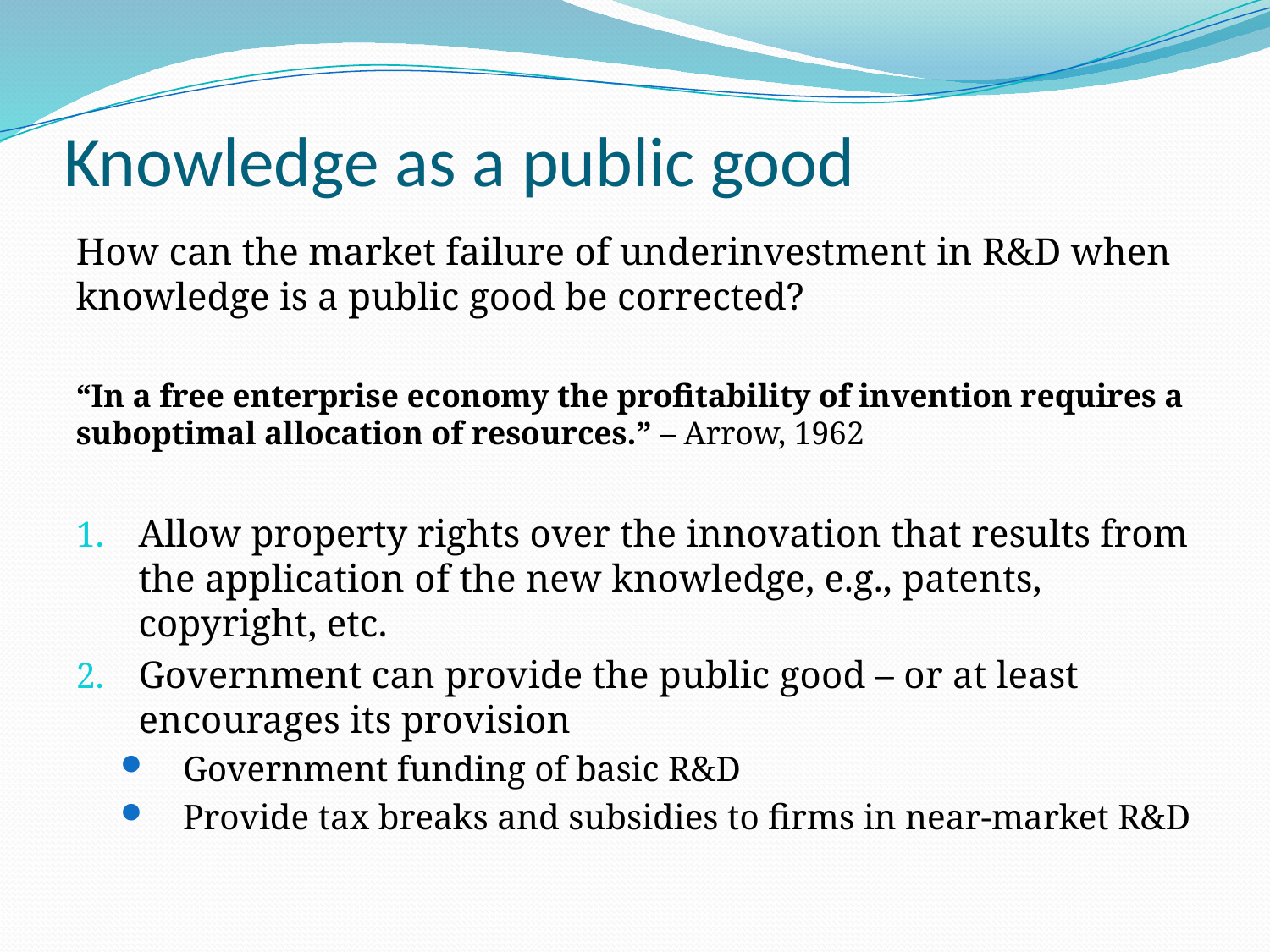

# Knowledge as a public good
How can the market failure of underinvestment in R&D when knowledge is a public good be corrected?

“In a free enterprise economy the profitability of invention requires a suboptimal allocation of resources.” – Arrow, 1962

Allow property rights over the innovation that results from the application of the new knowledge, e.g., patents, copyright, etc.
Government can provide the public good – or at least encourages its provision
Government funding of basic R&D
Provide tax breaks and subsidies to firms in near-market R&D